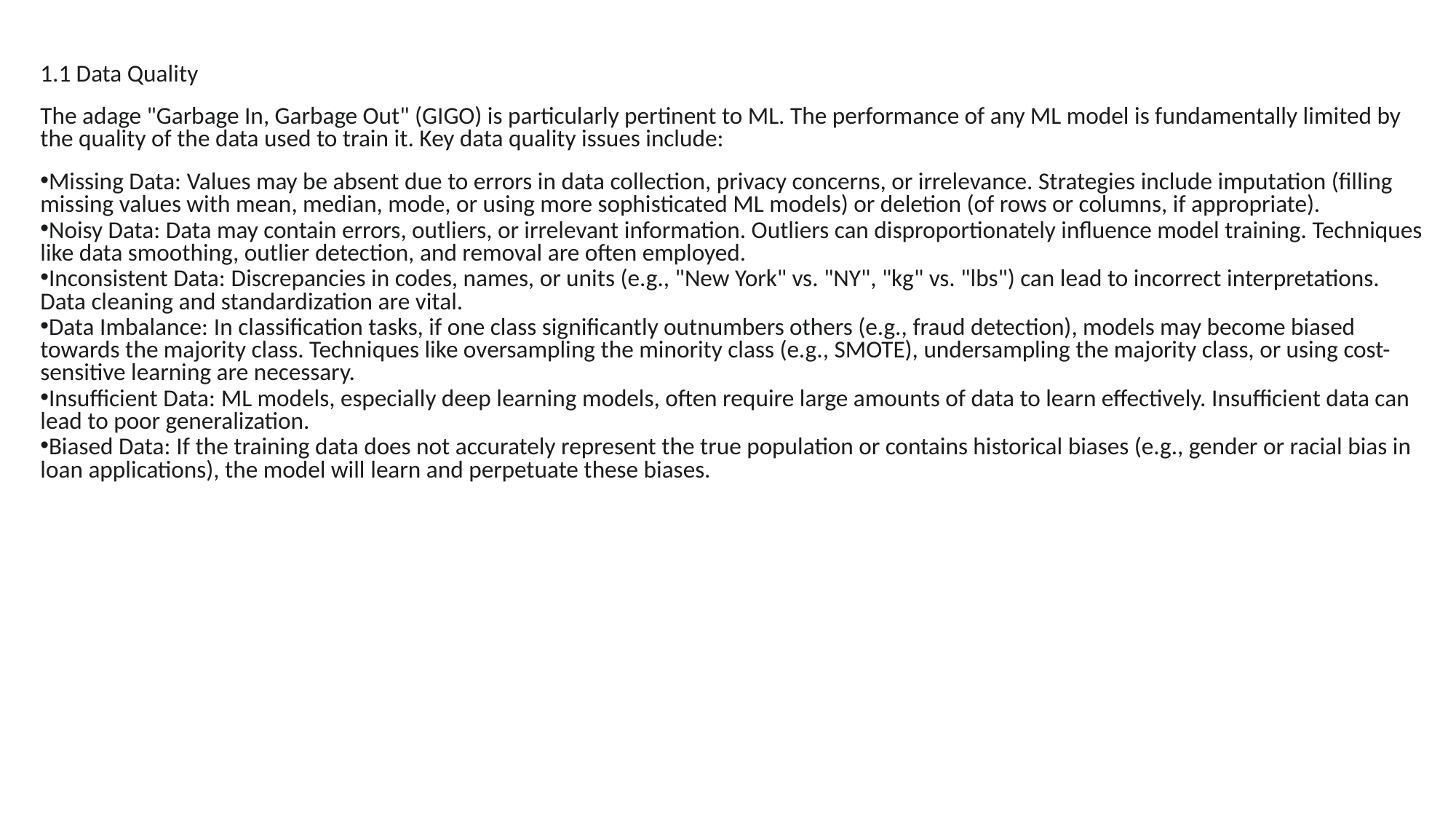

1.1 Data Quality
The adage "Garbage In, Garbage Out" (GIGO) is particularly pertinent to ML. The performance of any ML model is fundamentally limited by the quality of the data used to train it. Key data quality issues include:
Missing Data: Values may be absent due to errors in data collection, privacy concerns, or irrelevance. Strategies include imputation (filling missing values with mean, median, mode, or using more sophisticated ML models) or deletion (of rows or columns, if appropriate).
Noisy Data: Data may contain errors, outliers, or irrelevant information. Outliers can disproportionately influence model training. Techniques like data smoothing, outlier detection, and removal are often employed.
Inconsistent Data: Discrepancies in codes, names, or units (e.g., "New York" vs. "NY", "kg" vs. "lbs") can lead to incorrect interpretations. Data cleaning and standardization are vital.
Data Imbalance: In classification tasks, if one class significantly outnumbers others (e.g., fraud detection), models may become biased towards the majority class. Techniques like oversampling the minority class (e.g., SMOTE), undersampling the majority class, or using cost-sensitive learning are necessary.
Insufficient Data: ML models, especially deep learning models, often require large amounts of data to learn effectively. Insufficient data can lead to poor generalization.
Biased Data: If the training data does not accurately represent the true population or contains historical biases (e.g., gender or racial bias in loan applications), the model will learn and perpetuate these biases.